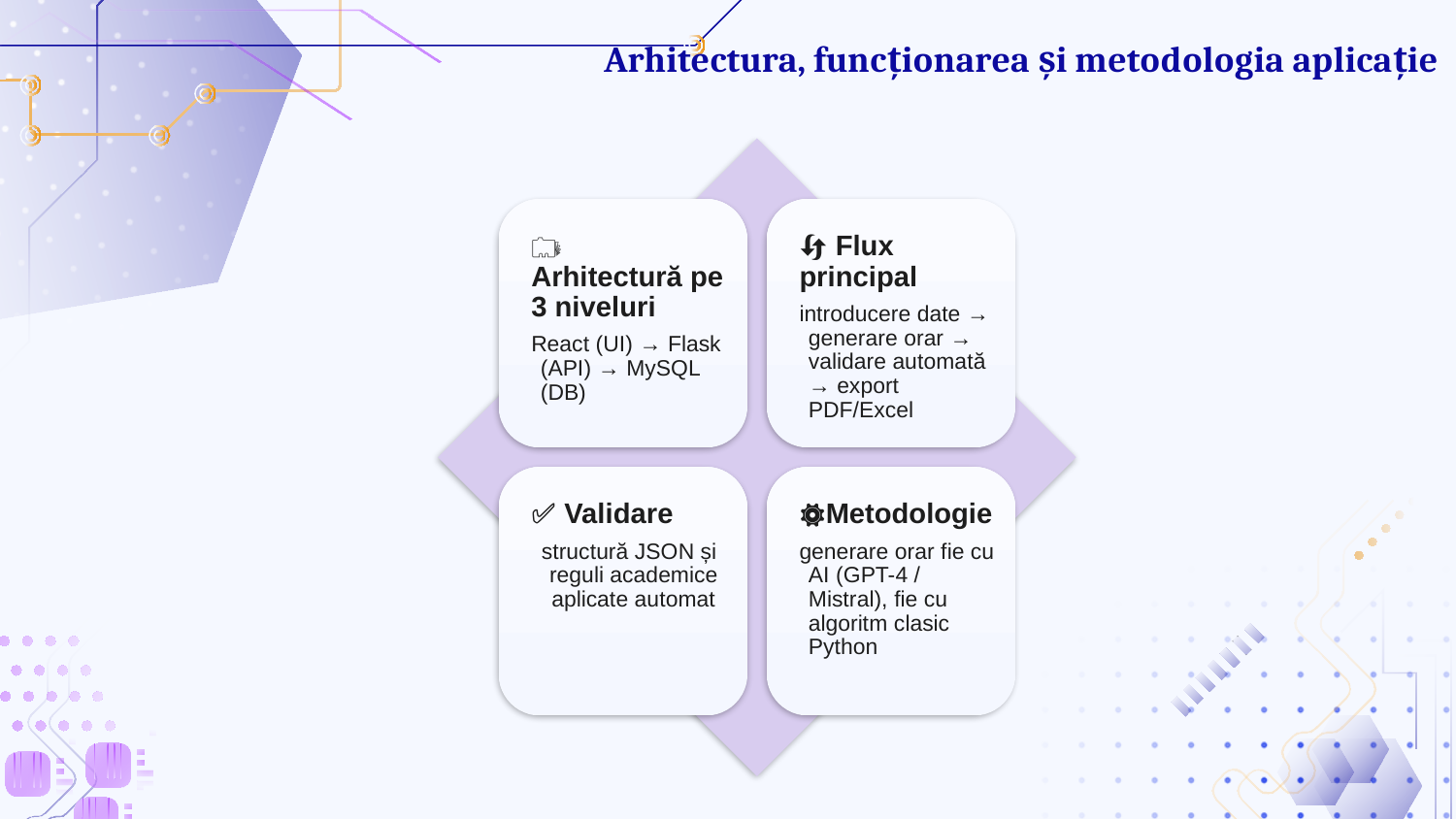

Arhitectura, funcționarea și metodologia aplicație
🗂️  Arhitectură pe 3 niveluri
React (UI) → Flask (API) → MySQL (DB)
🔄 Flux principal
introducere date → generare orar → validare automată → export PDF/Excel
✅ Validare
structură JSON și reguli academice aplicate automat
⚙️Metodologie
generare orar fie cu AI (GPT-4 / Mistral), fie cu algoritm clasic Python